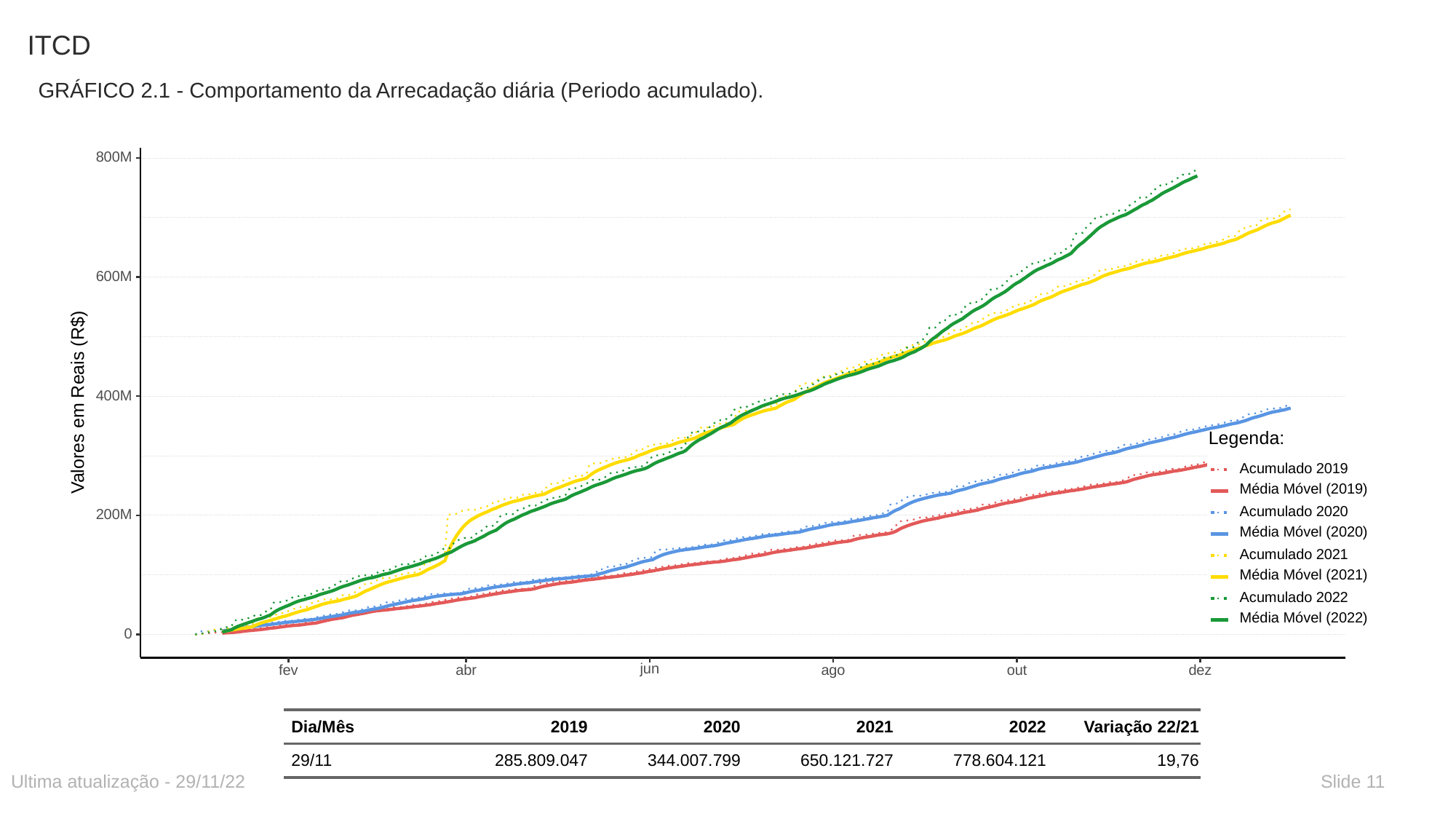

# ITCD
GRÁFICO 2.1 - Comportamento da Arrecadação diária (Periodo acumulado).

800M

600M

400M
 Valores em Reais (R$)

Legenda:

Acumulado 2019

Média Móvel (2019)

Acumulado 2020
200M

Média Móvel (2020)

Acumulado 2021

Média Móvel (2021)

Acumulado 2022

Média Móvel (2022)

0

jun
ago
fev
abr
dez
out

| Dia/Mês | 2019 | 2020 | 2021 | 2022 | Variação 22/21 |
| --- | --- | --- | --- | --- | --- |
| 29/11 | 285.809.047 | 344.007.799 | 650.121.727 | 778.604.121 | 19,76 |
Ultima atualização - 29/11/22
Slide 11